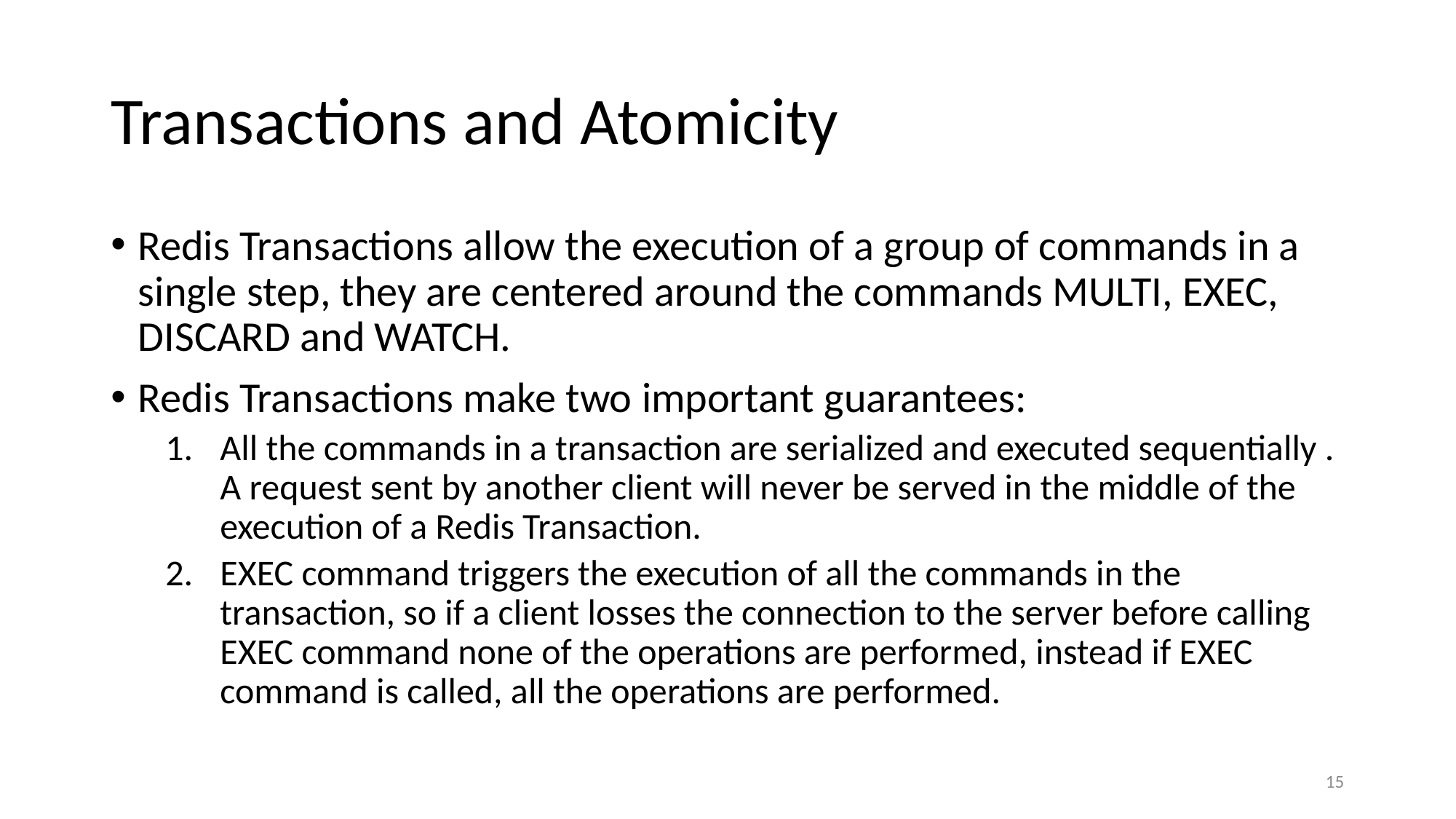

# Transactions and Atomicity
Redis Transactions allow the execution of a group of commands in a single step, they are centered around the commands MULTI, EXEC, DISCARD and WATCH.
Redis Transactions make two important guarantees:
All the commands in a transaction are serialized and executed sequentially . A request sent by another client will never be served in the middle of the execution of a Redis Transaction.
EXEC command triggers the execution of all the commands in the transaction, so if a client losses the connection to the server before calling EXEC command none of the operations are performed, instead if EXEC command is called, all the operations are performed.
15